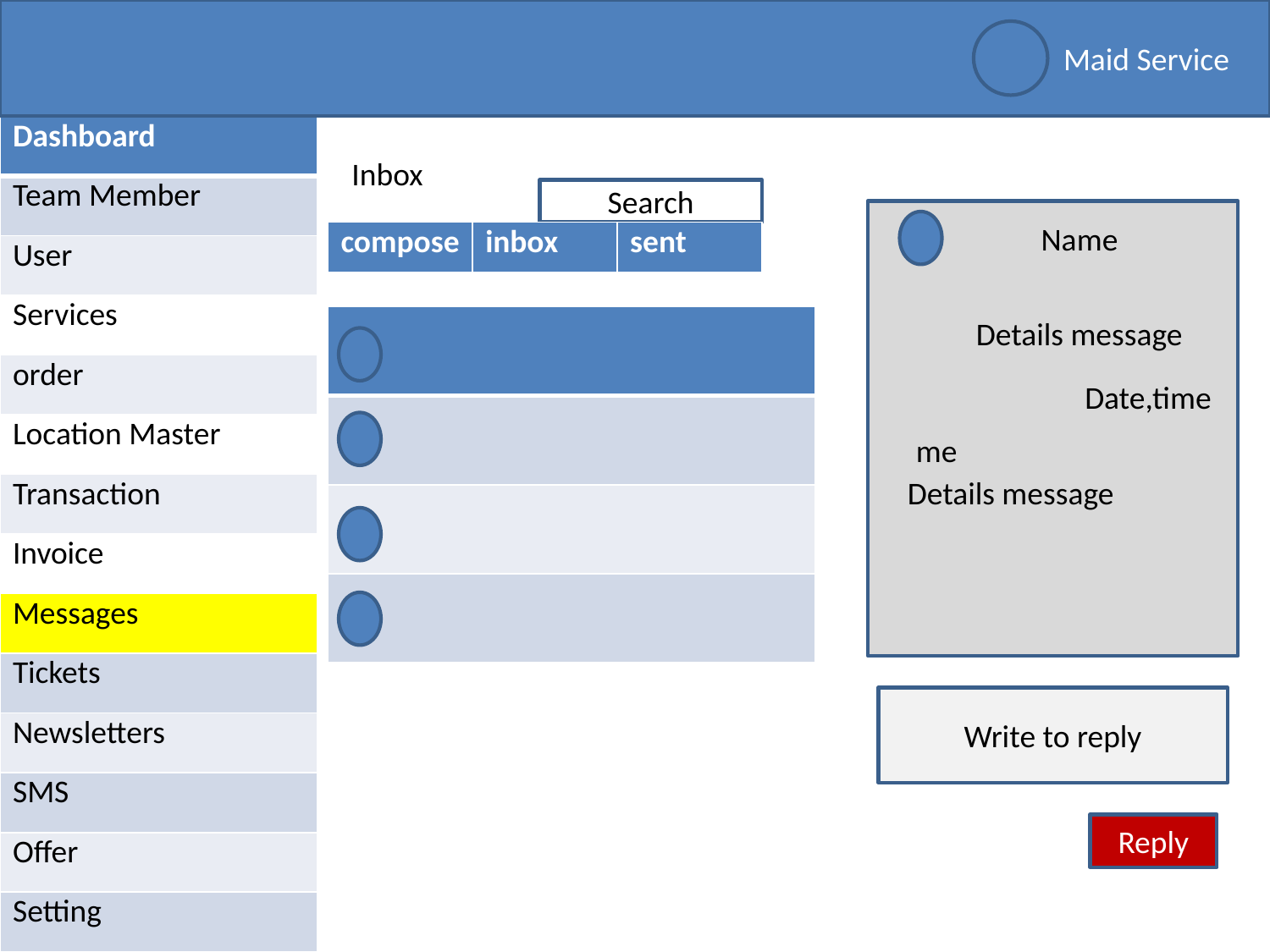

Maid Service

| Dashboard |
| --- |
| Team Member |
| User |
| Services |
| order |
| Location Master |
| Transaction |
| Invoice |
| Messages |
| Tickets |
| Newsletters |
| SMS |
| Offer |
| Setting |
Inbox
Search

Name
| compose | inbox | sent |
| --- | --- | --- |
Details message
|  |
| --- |
|  |
|  |
|  |

Date,time

me
Details message

Write to reply
Reply